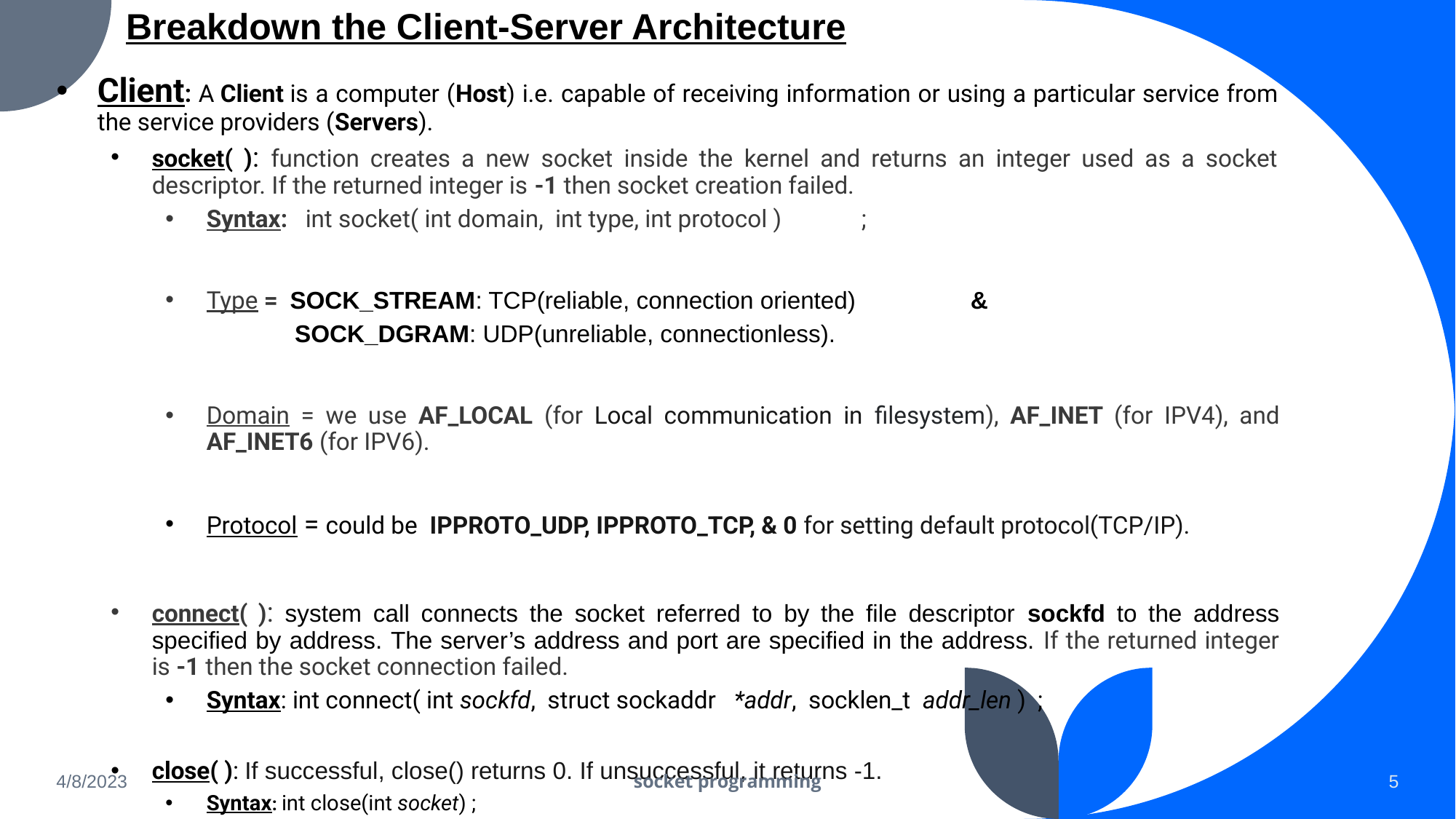

# Breakdown the Client-Server Architecture
Client: A Client is a computer (Host) i.e. capable of receiving information or using a particular service from the service providers (Servers).
socket( ): function creates a new socket inside the kernel and returns an integer used as a socket descriptor. If the returned integer is -1 then socket creation failed.
Syntax:   int socket( int domain,  int type, int protocol )	;

Type =  SOCK_STREAM: TCP(reliable, connection oriented) 	&
	   SOCK_DGRAM: UDP(unreliable, connectionless).

Domain = we use AF_LOCAL (for Local communication in filesystem), AF_INET (for IPV4), and AF_INET6 (for IPV6).

Protocol = could be  IPPROTO_UDP, IPPROTO_TCP, & 0 for setting default protocol(TCP/IP).

connect( ): system call connects the socket referred to by the file descriptor sockfd to the address specified by address. The server’s address and port are specified in the address. If the returned integer is -1 then the socket connection failed.
Syntax: int connect( int sockfd,  struct sockaddr   *addr,  socklen_t  addr_len )  ;

close( ): If successful, close() returns 0. If unsuccessful, it returns -1.
Syntax: int close(int socket) ;

4/8/2023
socket programming
5